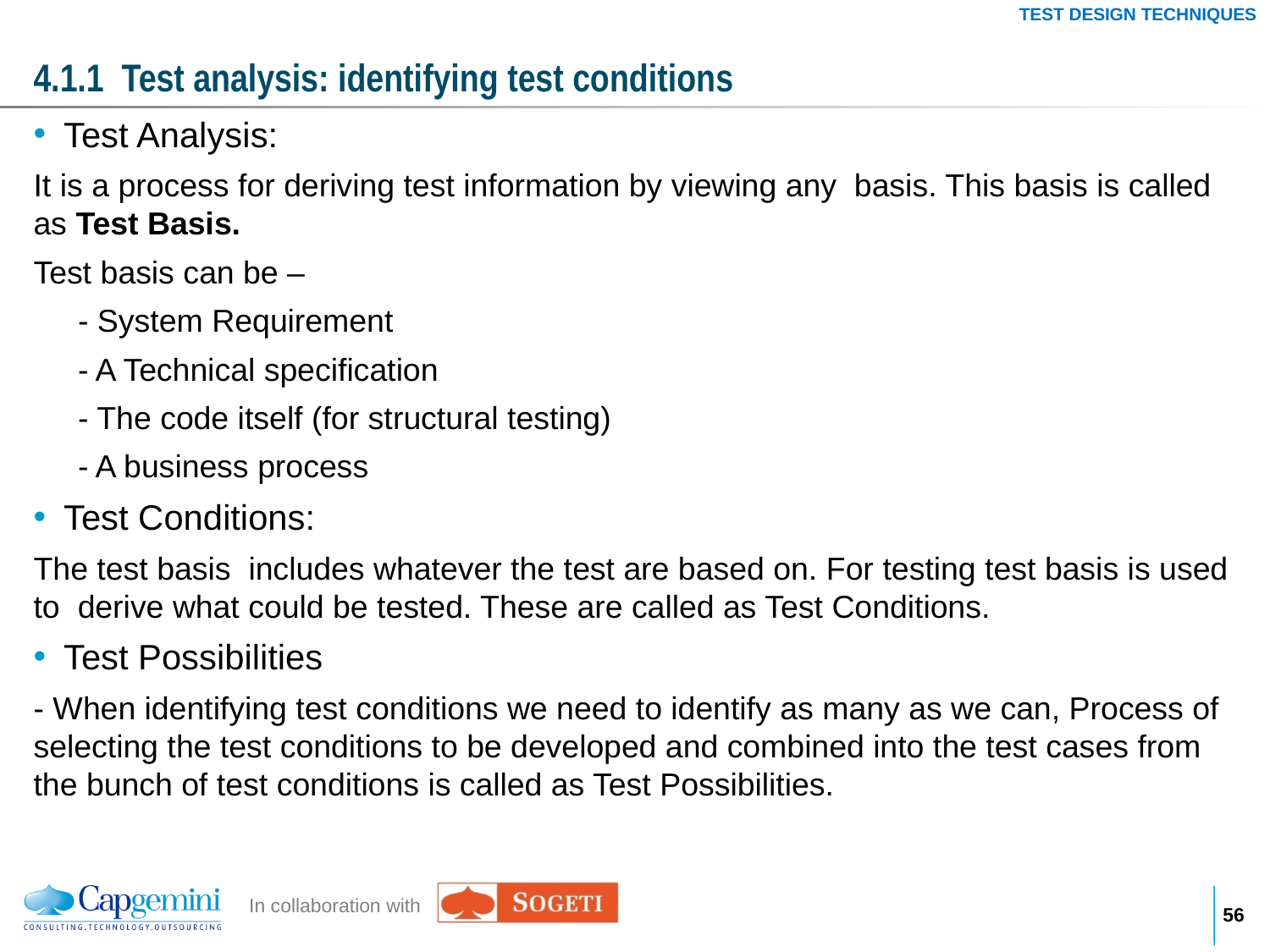

TEST DESIGN TECHNIQUES
# 4.1.1  Test analysis: identifying test conditions
Test Analysis:
It is a process for deriving test information by viewing any  basis. This basis is called as Test Basis.
Test basis can be –
     - System Requirement
     - A Technical specification
     - The code itself (for structural testing)
     - A business process
Test Conditions:
The test basis  includes whatever the test are based on. For testing test basis is used to  derive what could be tested. These are called as Test Conditions.
Test Possibilities
- When identifying test conditions we need to identify as many as we can, Process of  selecting the test conditions to be developed and combined into the test cases from the bunch of test conditions is called as Test Possibilities.

56